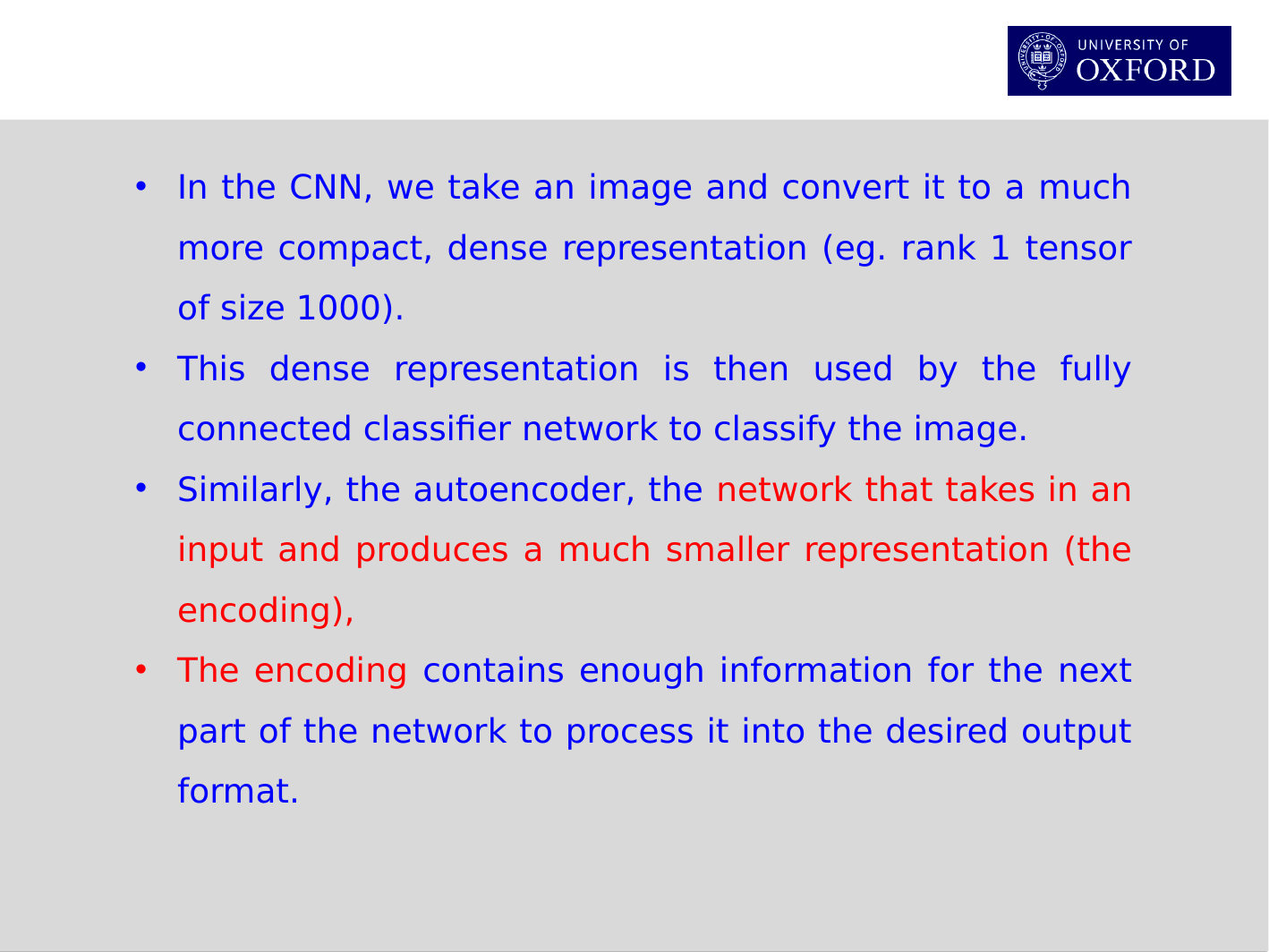

In the CNN, we take an image and convert it to a much more compact, dense representation (eg. rank 1 tensor of size 1000).
This dense representation is then used by the fully connected classifier network to classify the image.
Similarly, the autoencoder, the network that takes in an input and produces a much smaller representation (the encoding),
The encoding contains enough information for the next part of the network to process it into the desired output format.